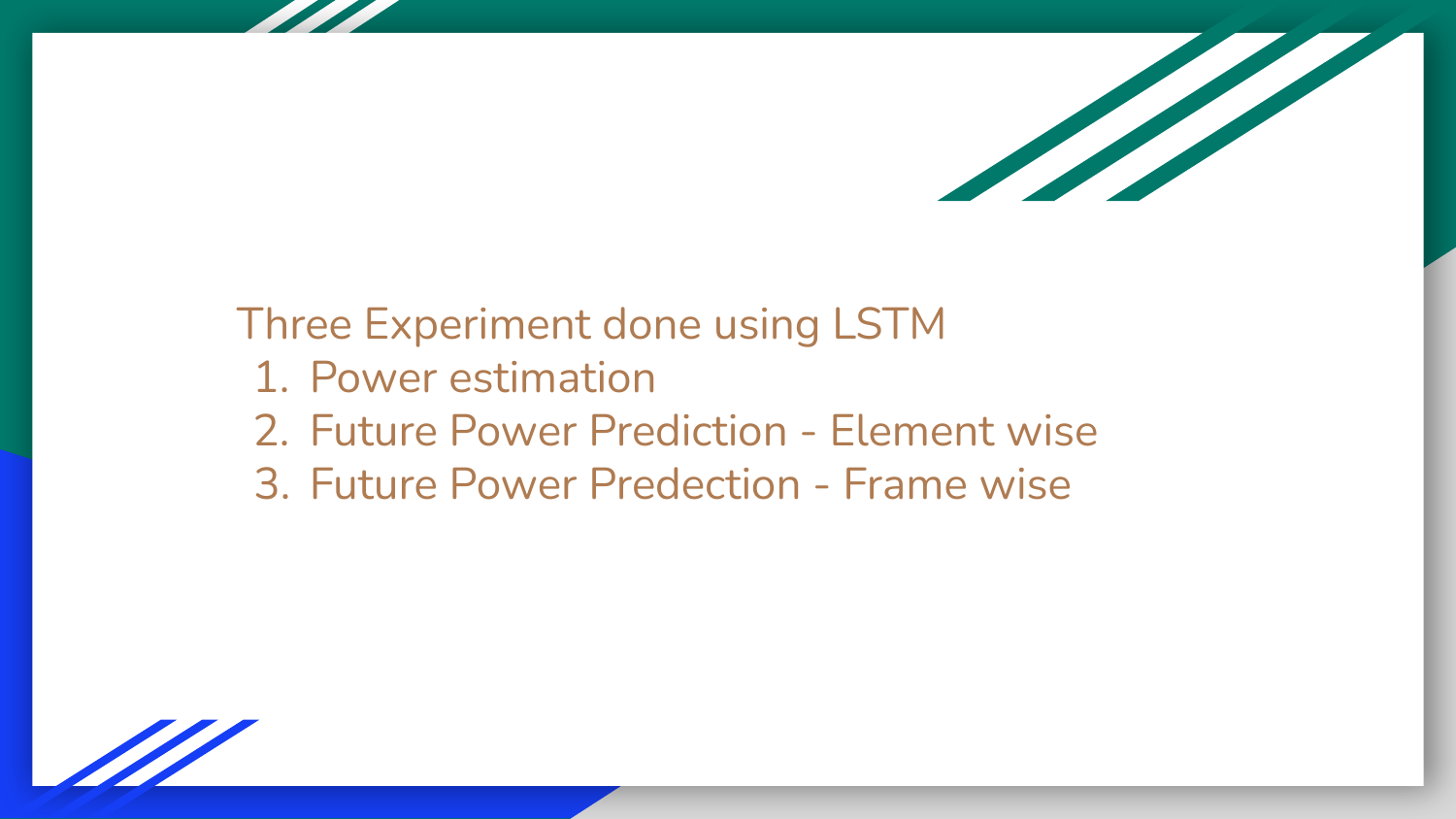

# Three Experiment done using LSTM
Power estimation
Future Power Prediction - Element wise
Future Power Predection - Frame wise